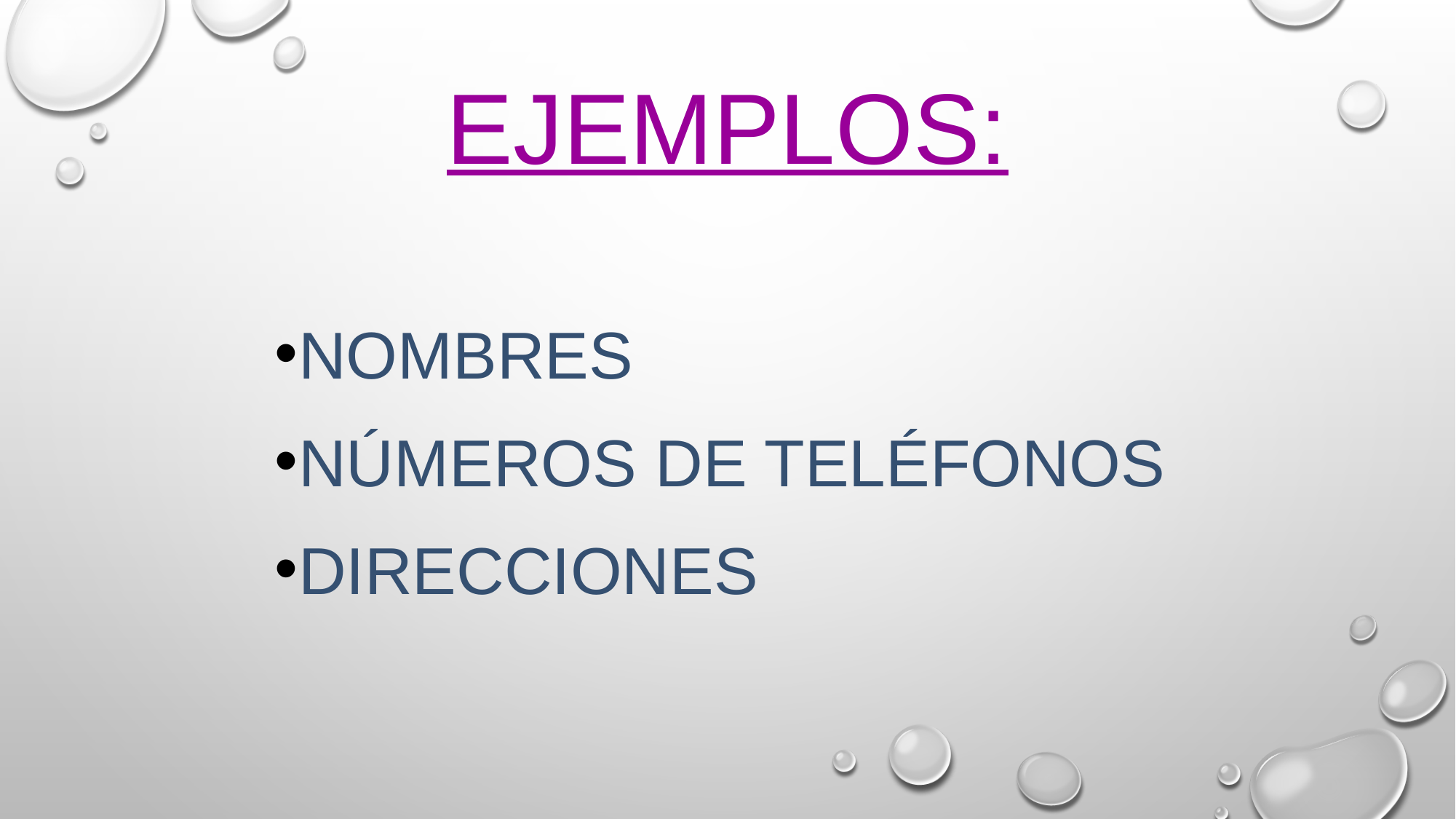

# Ejemplos:
Nombres
Números de teléfonos
Direcciones